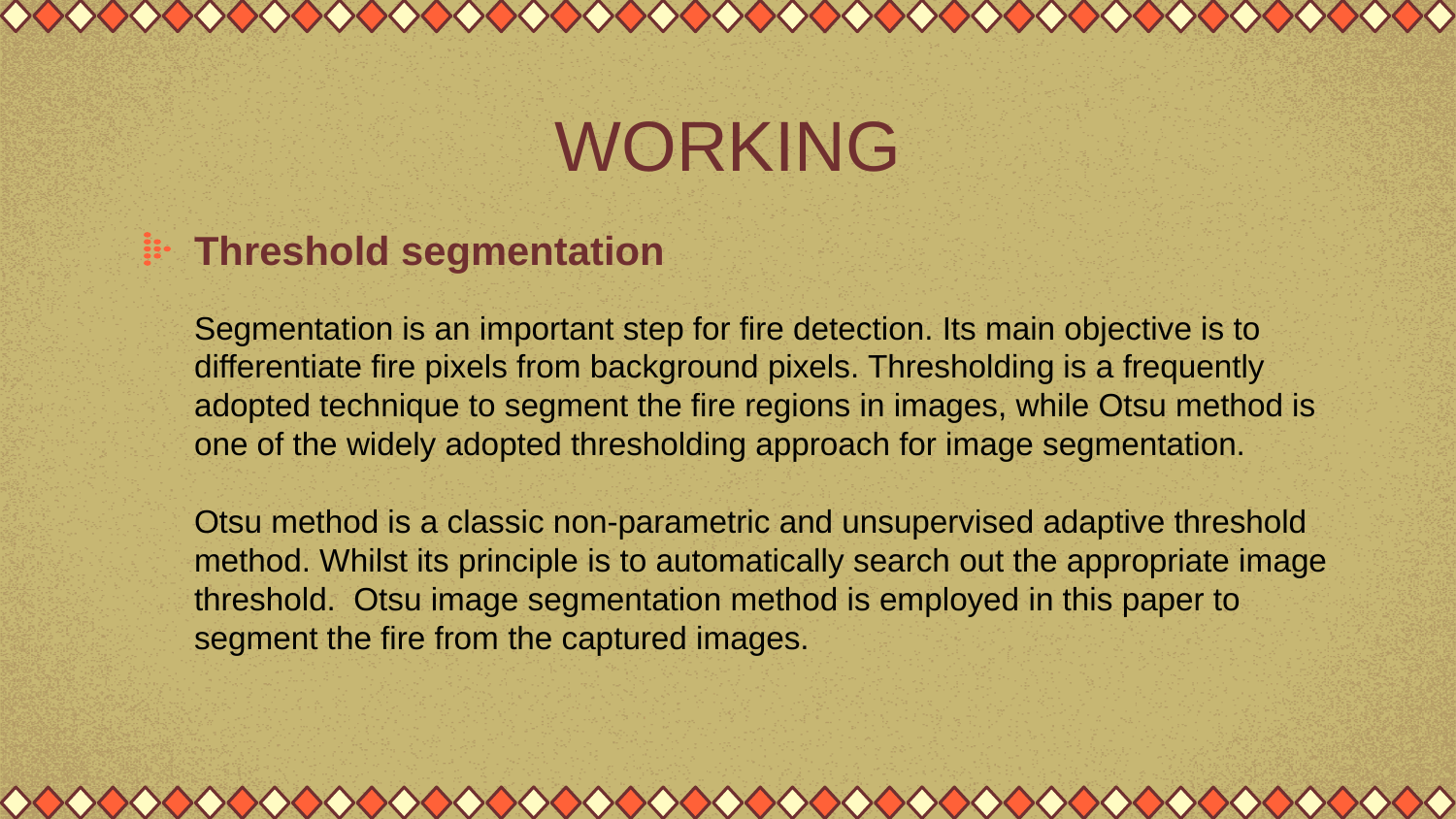

# WORKING
Threshold segmentation

Segmentation is an important step for fire detection. Its main objective is to differentiate fire pixels from background pixels. Thresholding is a frequently adopted technique to segment the fire regions in images, while Otsu method is one of the widely adopted thresholding approach for image segmentation.

Otsu method is a classic non-parametric and unsupervised adaptive threshold method. Whilst its principle is to automatically search out the appropriate image threshold.  Otsu image segmentation method is employed in this paper to segment the fire from the captured images.